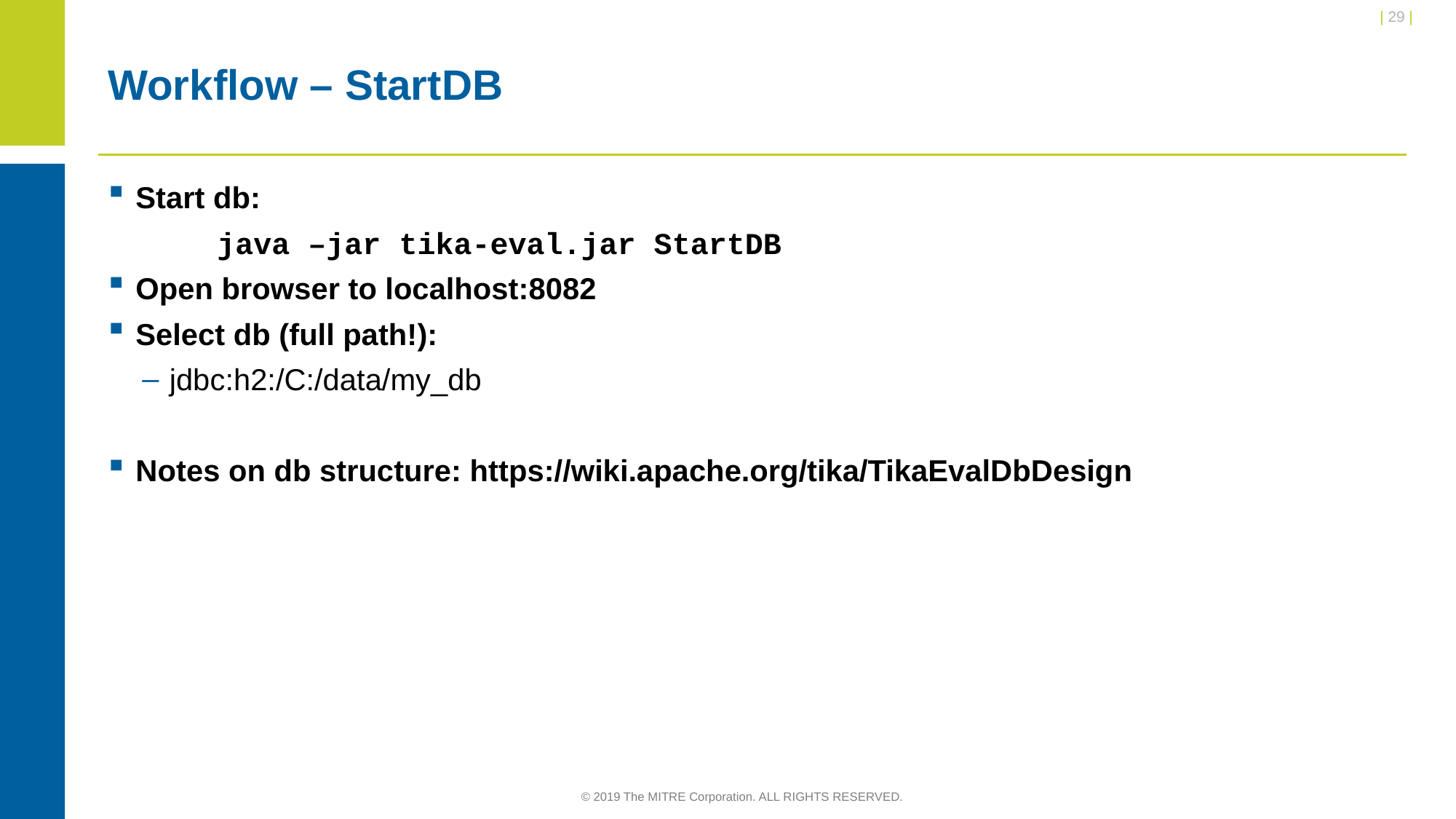

| 29 |
# Workflow – StartDB
Start db:
	java –jar tika-eval.jar StartDB
Open browser to localhost:8082
Select db (full path!):
jdbc:h2:/C:/data/my_db

Notes on db structure: https://wiki.apache.org/tika/TikaEvalDbDesign